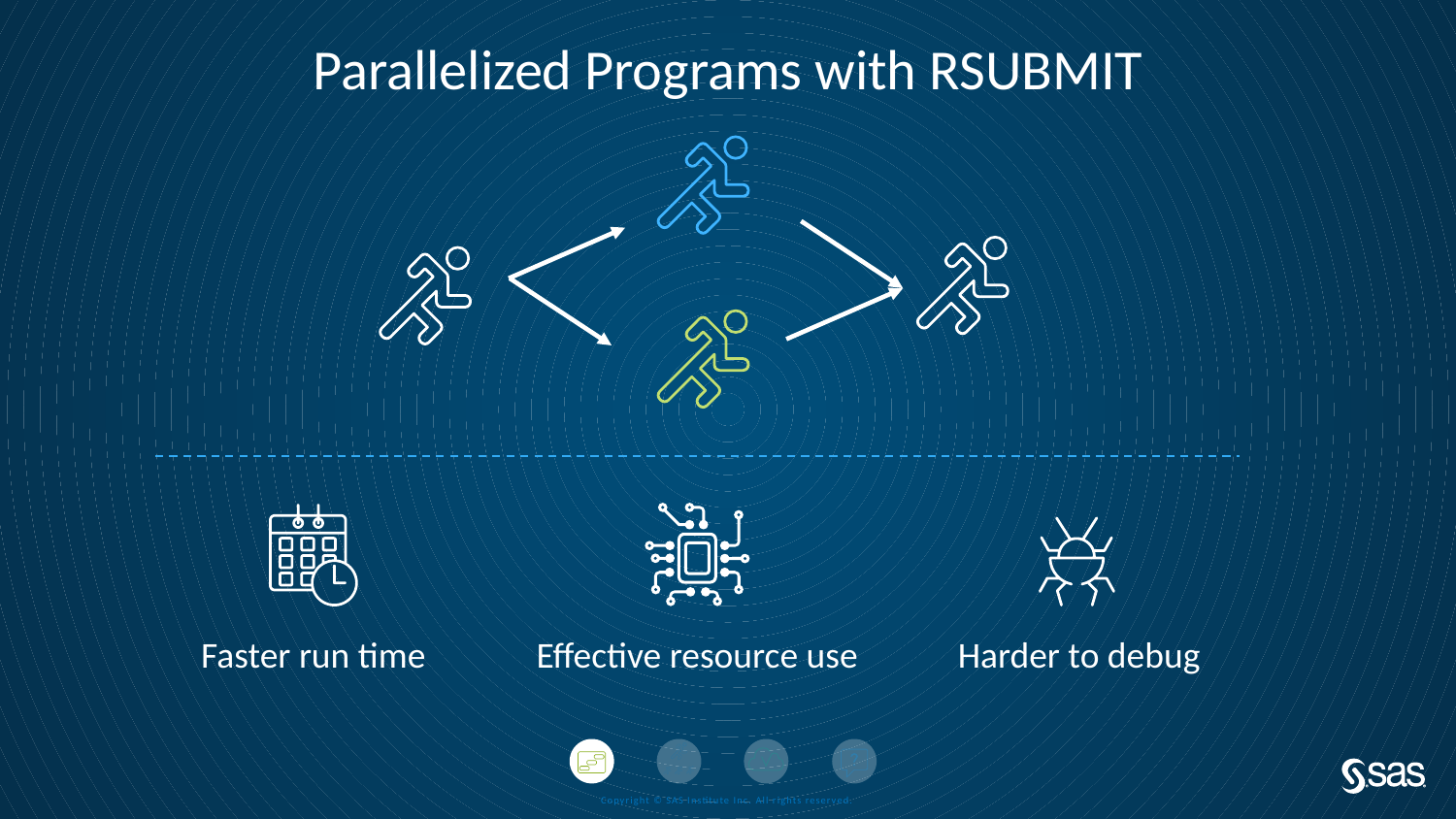

# Parallelized Programs with RSUBMIT

Faster run time
Effective resource use
Harder to debug